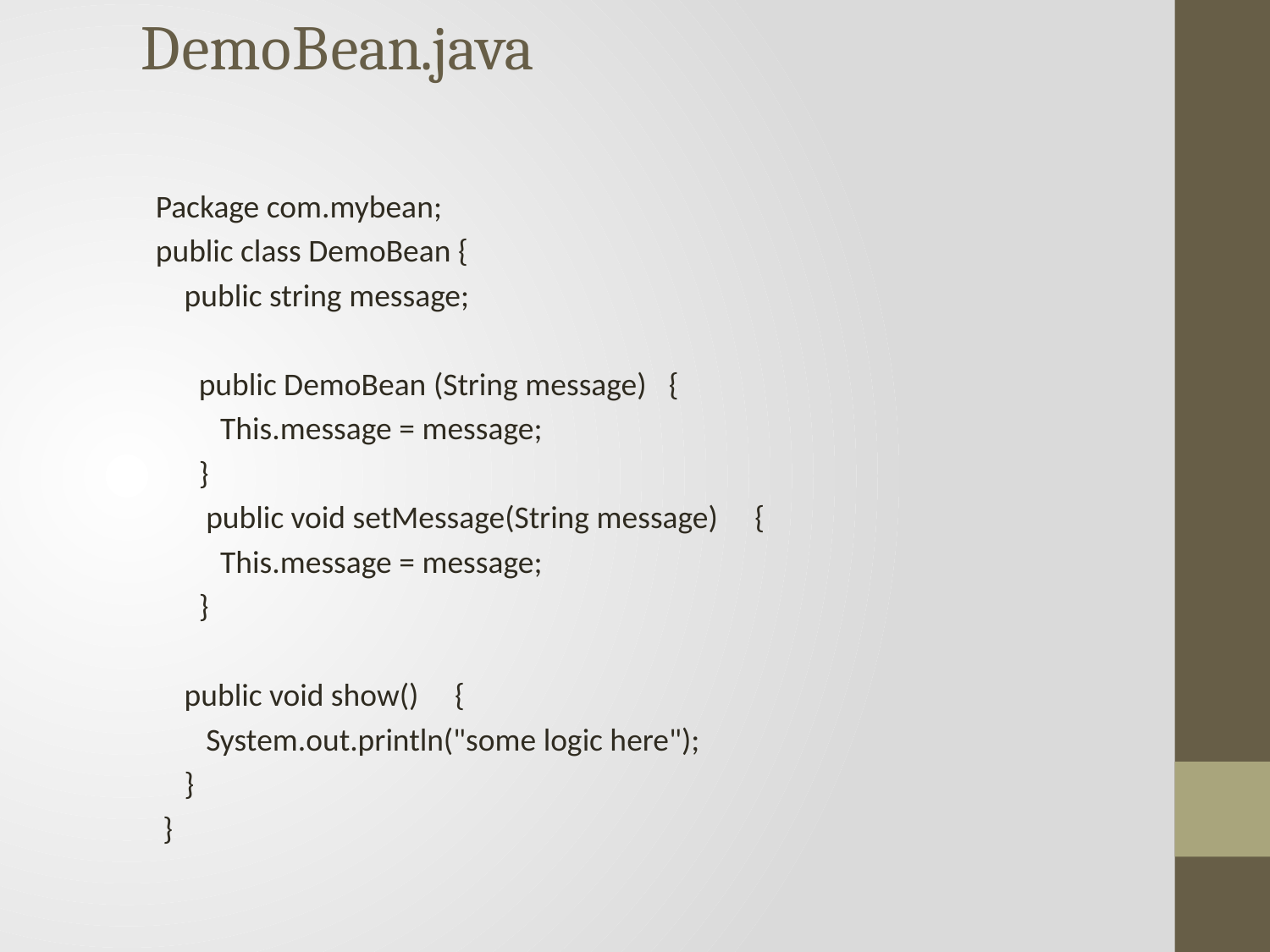

# DemoBean.java
Package com.mybean;
public class DemoBean {
    public string message;

      public DemoBean (String message)   {
         This.message = message;
      }
       public void setMessage(String message)     {
         This.message = message;
      }

    public void show()     {
       System.out.println("some logic here");
    }
 }